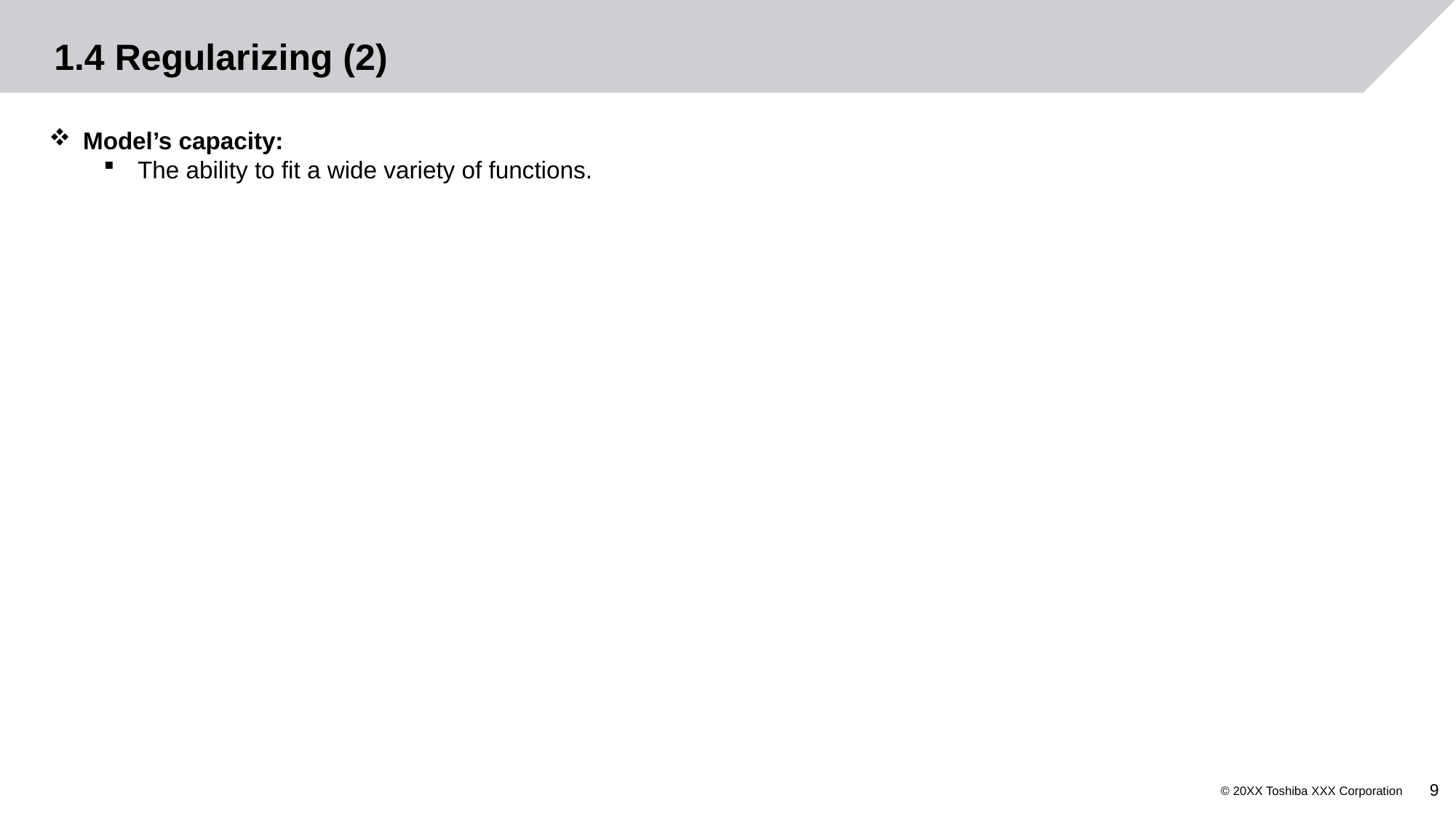

# 1.4 Regularizing (2)
Model’s capacity:
The ability to fit a wide variety of functions.